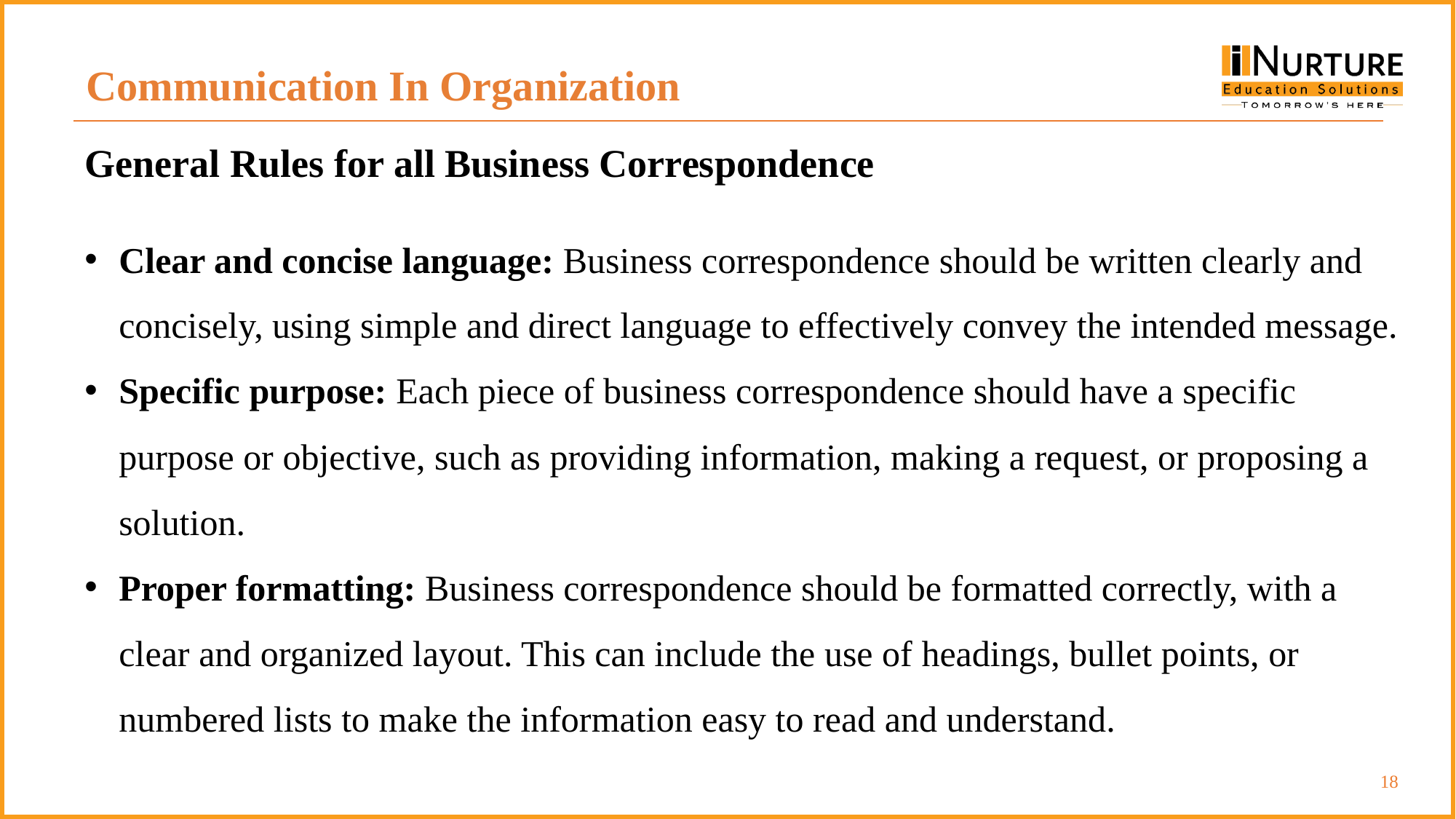

Communication In Organization
General Rules for all Business Correspondence
Clear and concise language: Business correspondence should be written clearly and concisely, using simple and direct language to effectively convey the intended message.
Specific purpose: Each piece of business correspondence should have a specific purpose or objective, such as providing information, making a request, or proposing a solution.
Proper formatting: Business correspondence should be formatted correctly, with a clear and organized layout. This can include the use of headings, bullet points, or numbered lists to make the information easy to read and understand.
18